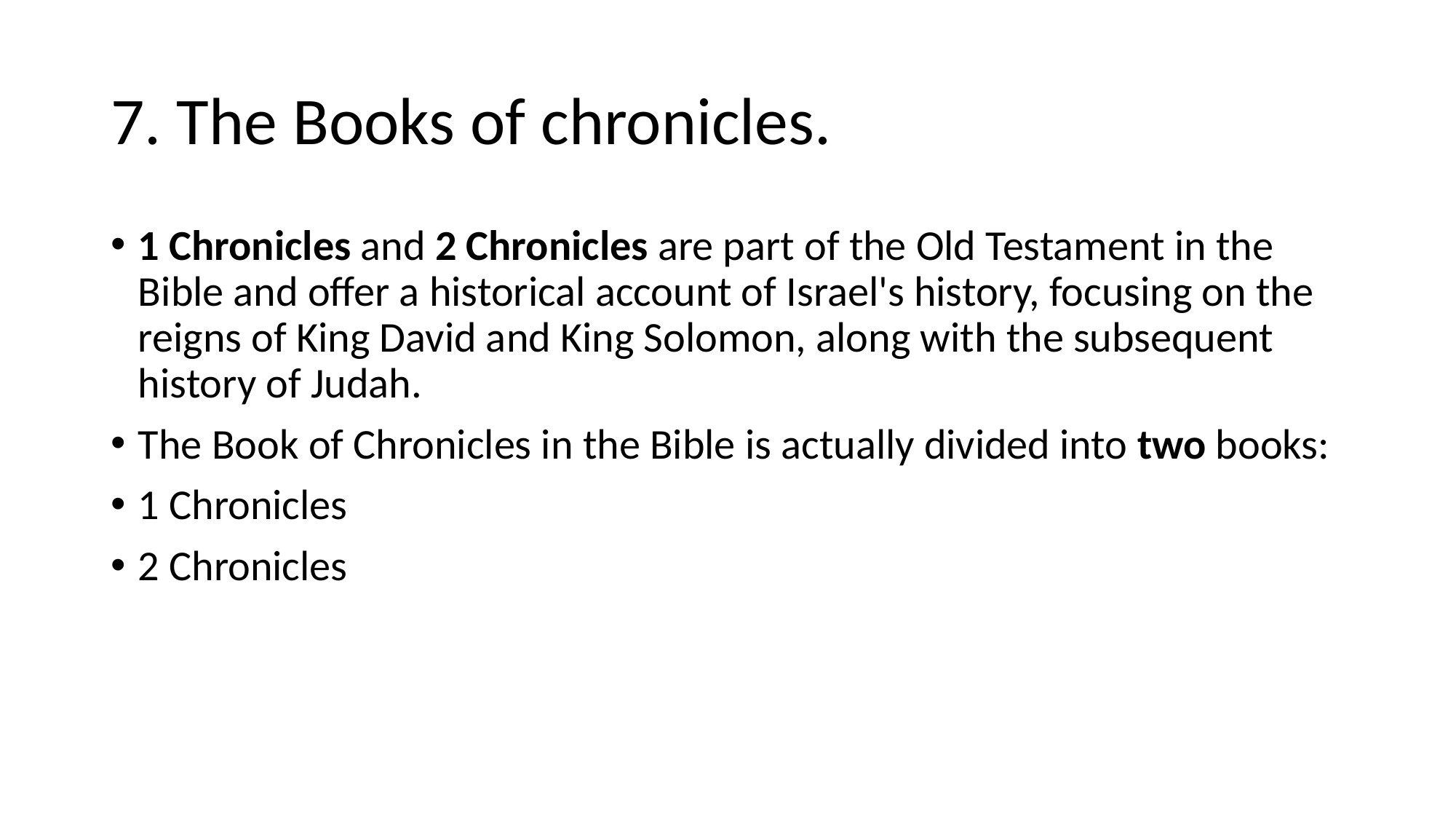

# 7. The Books of chronicles.
1 Chronicles and 2 Chronicles are part of the Old Testament in the Bible and offer a historical account of Israel's history, focusing on the reigns of King David and King Solomon, along with the subsequent history of Judah.
The Book of Chronicles in the Bible is actually divided into two books:
1 Chronicles
2 Chronicles